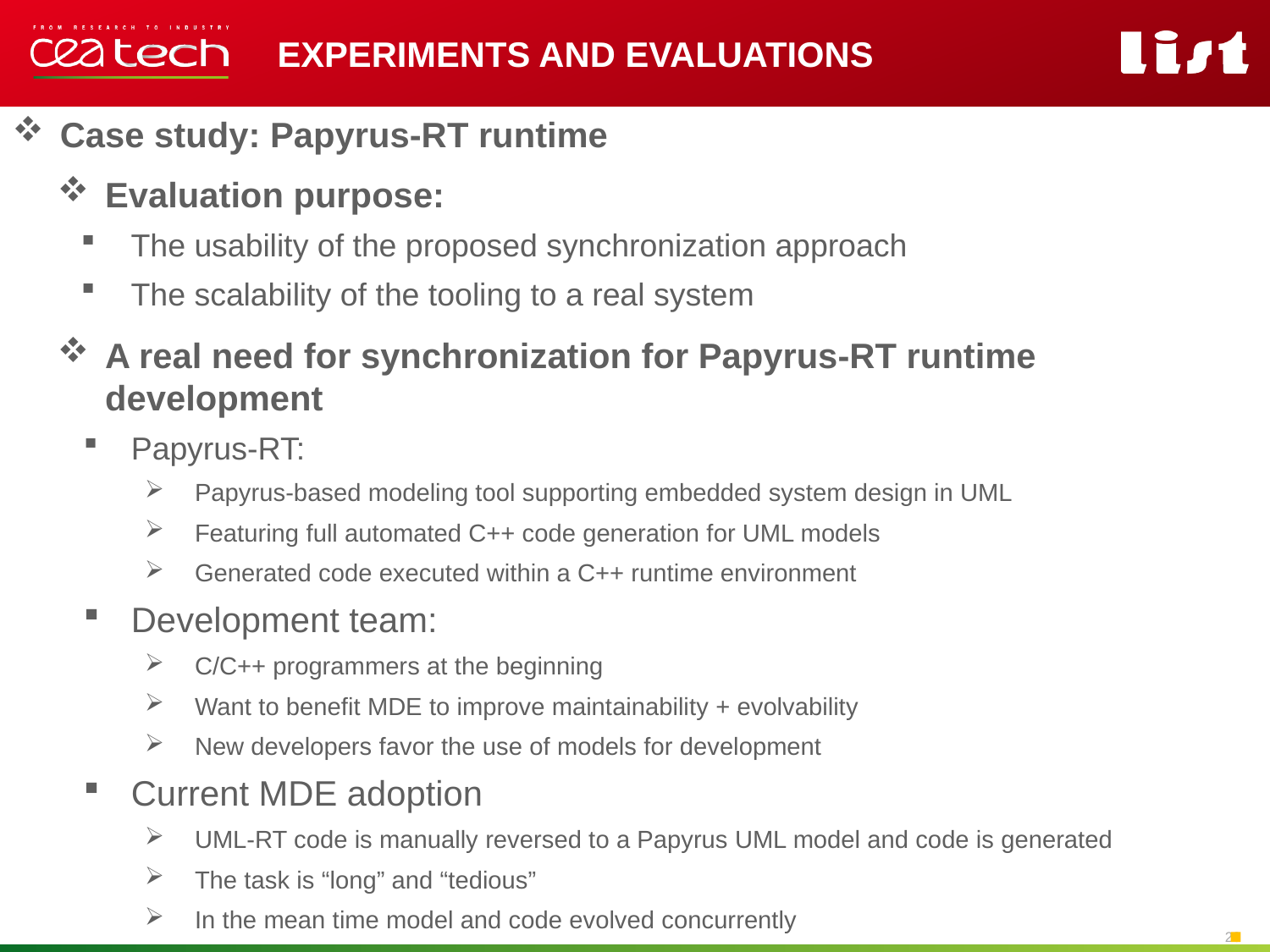

Experiments and evaluations
Case study: Papyrus-RT runtime
Evaluation purpose:
The usability of the proposed synchronization approach
The scalability of the tooling to a real system
A real need for synchronization for Papyrus-RT runtime development
Papyrus-RT:
Papyrus-based modeling tool supporting embedded system design in UML
Featuring full automated C++ code generation for UML models
Generated code executed within a C++ runtime environment
Development team:
C/C++ programmers at the beginning
Want to benefit MDE to improve maintainability + evolvability
New developers favor the use of models for development
Current MDE adoption
UML-RT code is manually reversed to a Papyrus UML model and code is generated
The task is “long” and “tedious”
In the mean time model and code evolved concurrently